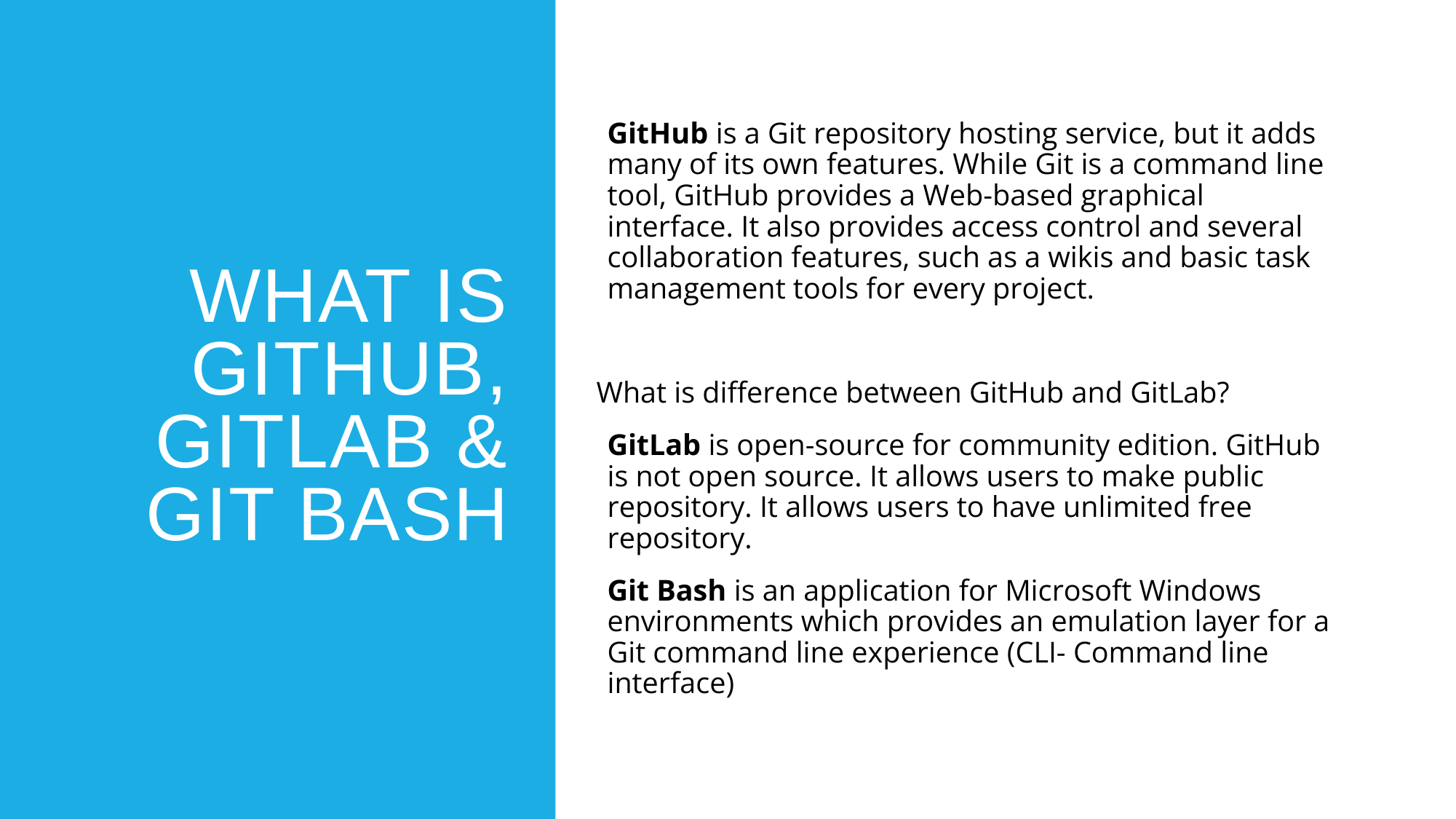

# What is Github, gitlab & git bash
GitHub is a Git repository hosting service, but it adds many of its own features. While Git is a command line tool, GitHub provides a Web-based graphical interface. It also provides access control and several collaboration features, such as a wikis and basic task management tools for every project.

What is difference between GitHub and GitLab?
GitLab is open-source for community edition. GitHub is not open source. It allows users to make public repository. It allows users to have unlimited free repository.
Git Bash is an application for Microsoft Windows environments which provides an emulation layer for a Git command line experience (CLI- Command line interface)